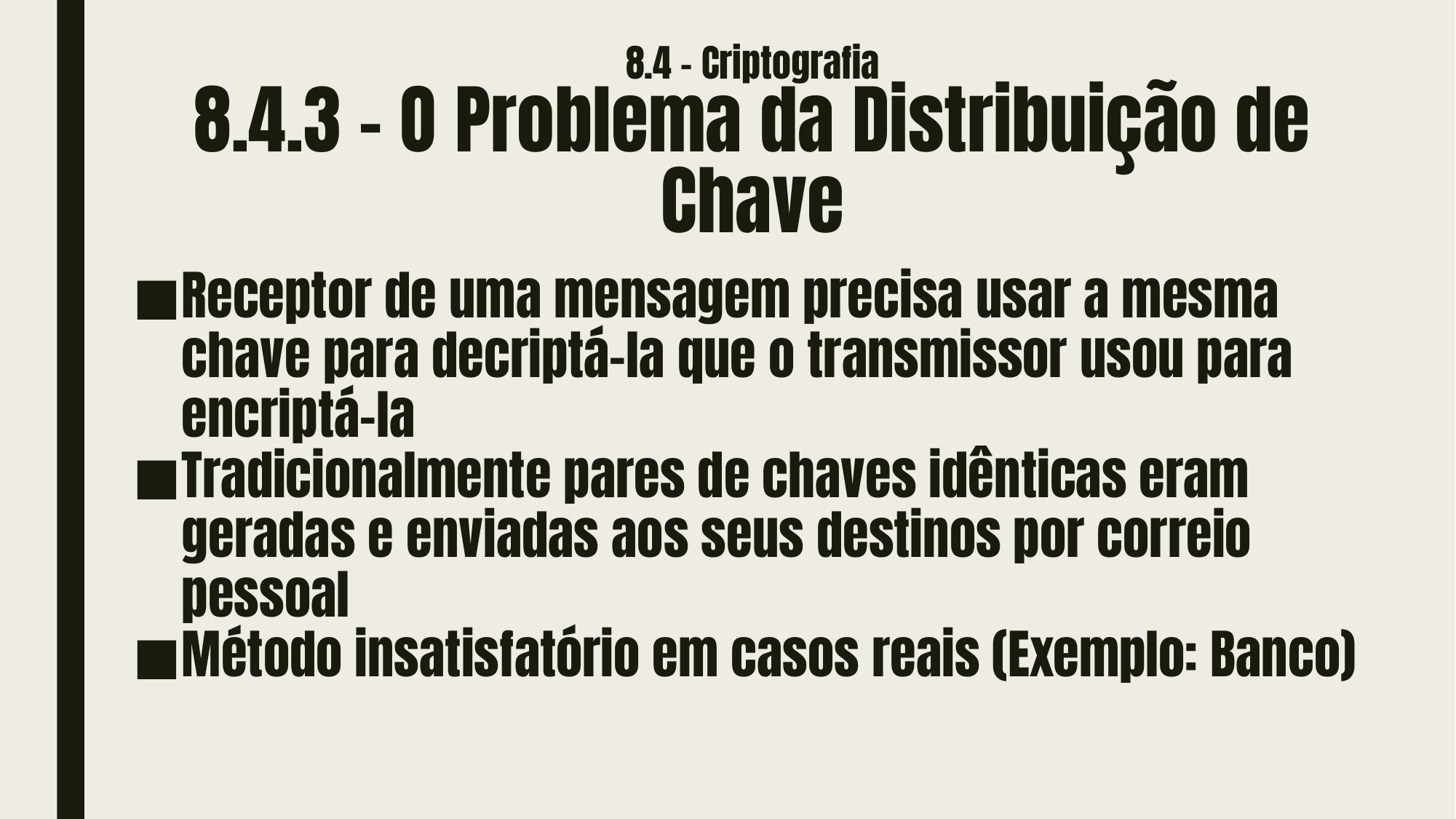

# 8.4 - Criptografia 8.4.3 - O Problema da Distribuição de Chave

Receptor de uma mensagem precisa usar a mesma chave para decriptá-la que o transmissor usou para encriptá-la
Tradicionalmente pares de chaves idênticas eram geradas e enviadas aos seus destinos por correio pessoal
Método insatisfatório em casos reais (Exemplo: Banco)